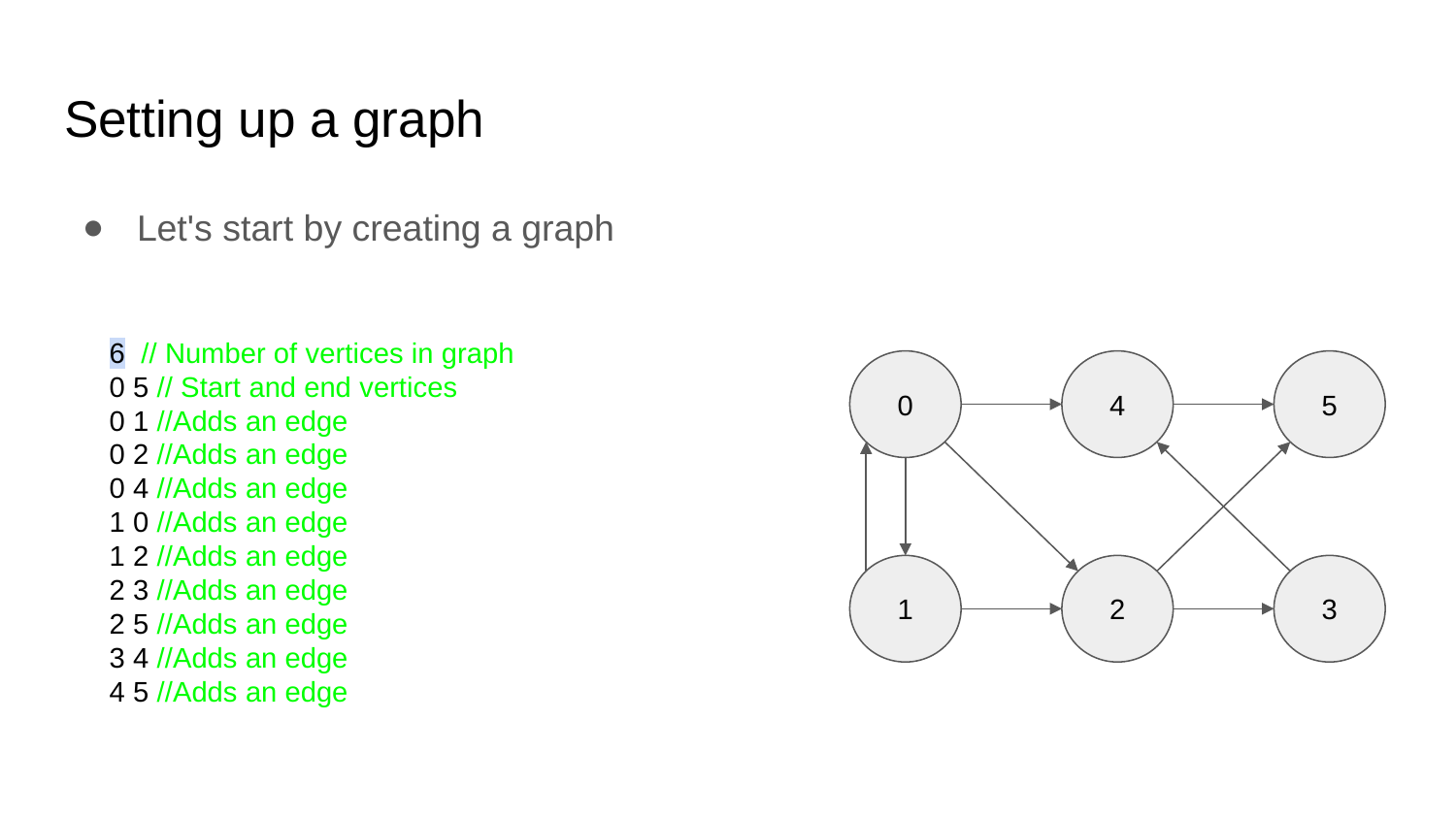

# Setting up a graph
Let's start by creating a graph
6  // Number of vertices in graph
0 5 // Start and end vertices
0 1 //Adds an edge
0 2 //Adds an edge
0 4 //Adds an edge
1 0 //Adds an edge
1 2 //Adds an edge
2 3 //Adds an edge
2 5 //Adds an edge
3 4 //Adds an edge
4 5 //Adds an edge
0
4
5
1
2
3